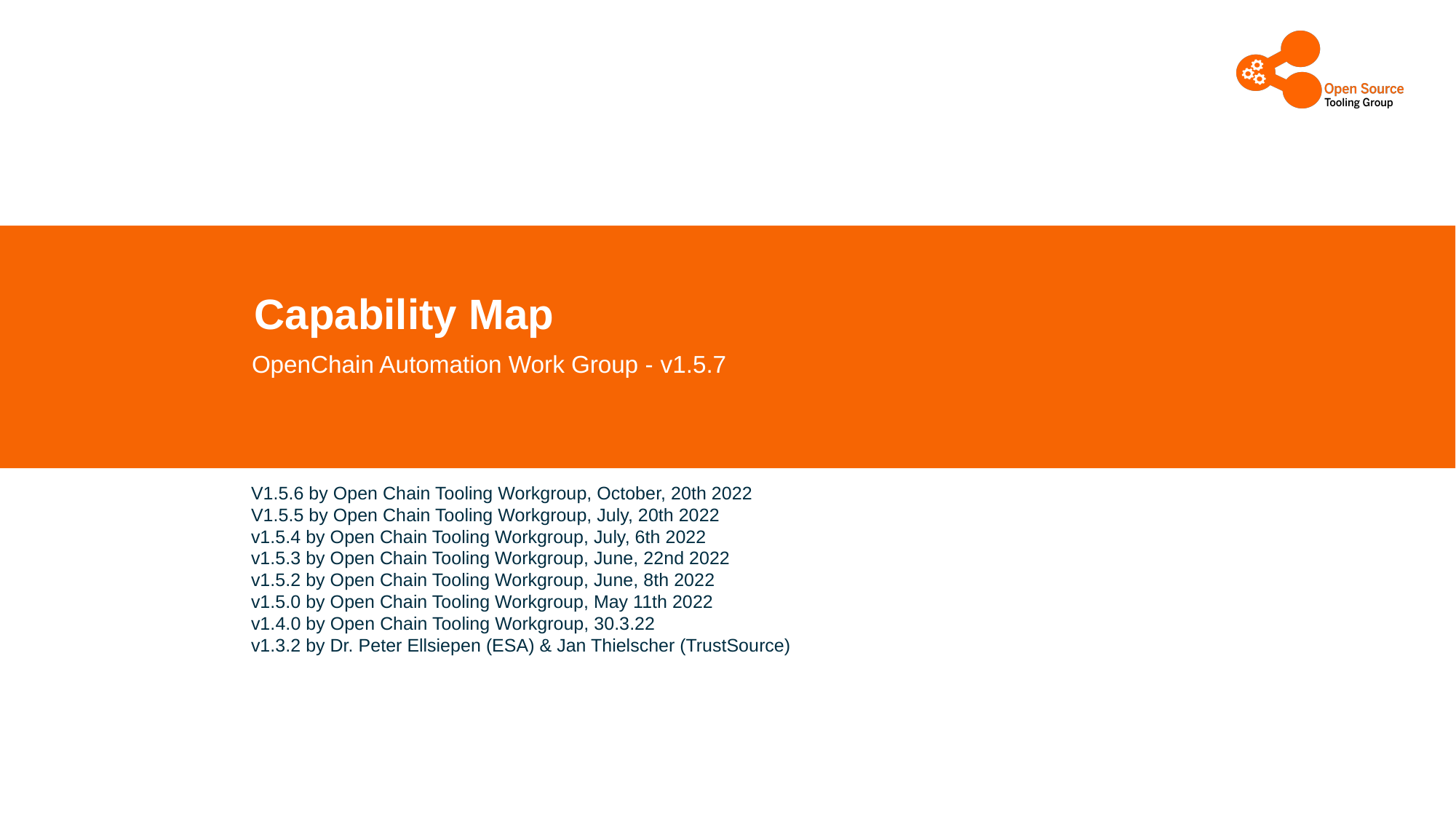

# Capability Map
OpenChain Automation Work Group - v1.5.7
V1.5.6 by Open Chain Tooling Workgroup, October, 20th 2022
V1.5.5 by Open Chain Tooling Workgroup, July, 20th 2022
v1.5.4 by Open Chain Tooling Workgroup, July, 6th 2022
v1.5.3 by Open Chain Tooling Workgroup, June, 22nd 2022
v1.5.2 by Open Chain Tooling Workgroup, June, 8th 2022
v1.5.0 by Open Chain Tooling Workgroup, May 11th 2022
v1.4.0 by Open Chain Tooling Workgroup, 30.3.22
v1.3.2 by Dr. Peter Ellsiepen (ESA) & Jan Thielscher (TrustSource)